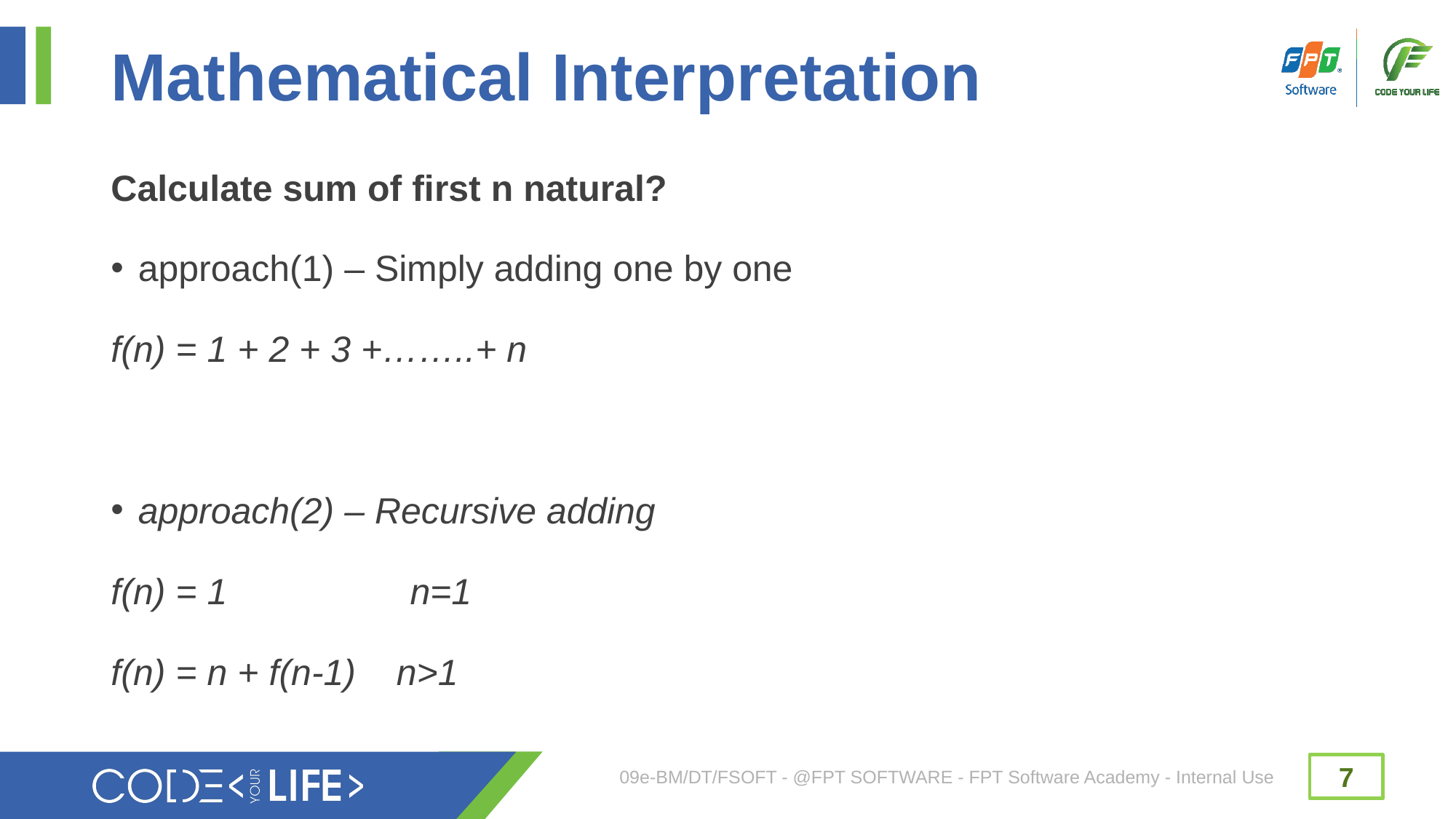

# Mathematical Interpretation
Calculate sum of first n natural?
approach(1) – Simply adding one by one
f(n) = 1 + 2 + 3 +……..+ n

approach(2) – Recursive adding
f(n) = 1                  n=1
f(n) = n + f(n-1)    n>1

09e-BM/DT/FSOFT - @FPT SOFTWARE - FPT Software Academy - Internal Use
7